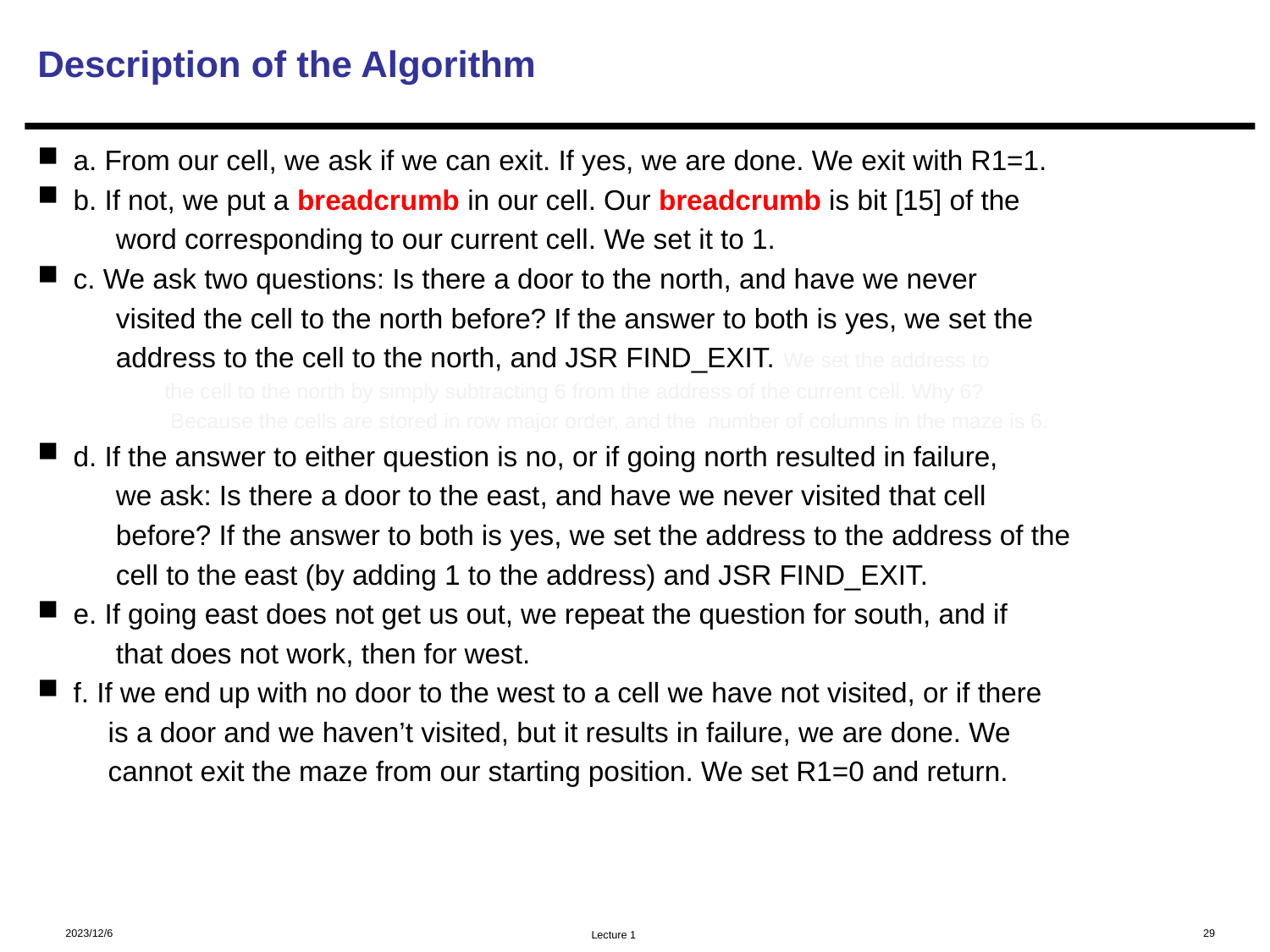

# Description of the Algorithm
a. From our cell, we ask if we can exit. If yes, we are done. We exit with R1=1.
b. If not, we put a breadcrumb in our cell. Our breadcrumb is bit [15] of the
          word corresponding to our current cell. We set it to 1.
c. We ask two questions: Is there a door to the north, and have we never
          visited the cell to the north before? If the answer to both is yes, we set the
          address to the cell to the north, and JSR FIND_EXIT. We set the address to
          	the cell to the north by simply subtracting 6 from the address of the current cell. Why 6?
         	 Because the cells are stored in row major order, and the  number of columns in the maze is 6.
d. If the answer to either question is no, or if going north resulted in failure,
          we ask: Is there a door to the east, and have we never visited that cell
          before? If the answer to both is yes, we set the address to the address of the
          cell to the east (by adding 1 to the address) and JSR FIND_EXIT.
e. If going east does not get us out, we repeat the question for south, and if
          that does not work, then for west.
f. If we end up with no door to the west to a cell we have not visited, or if there
         is a door and we haven’t visited, but it results in failure, we are done. We
         cannot exit the maze from our starting position. We set R1=0 and return.
2023/12/6
29
Lecture 1